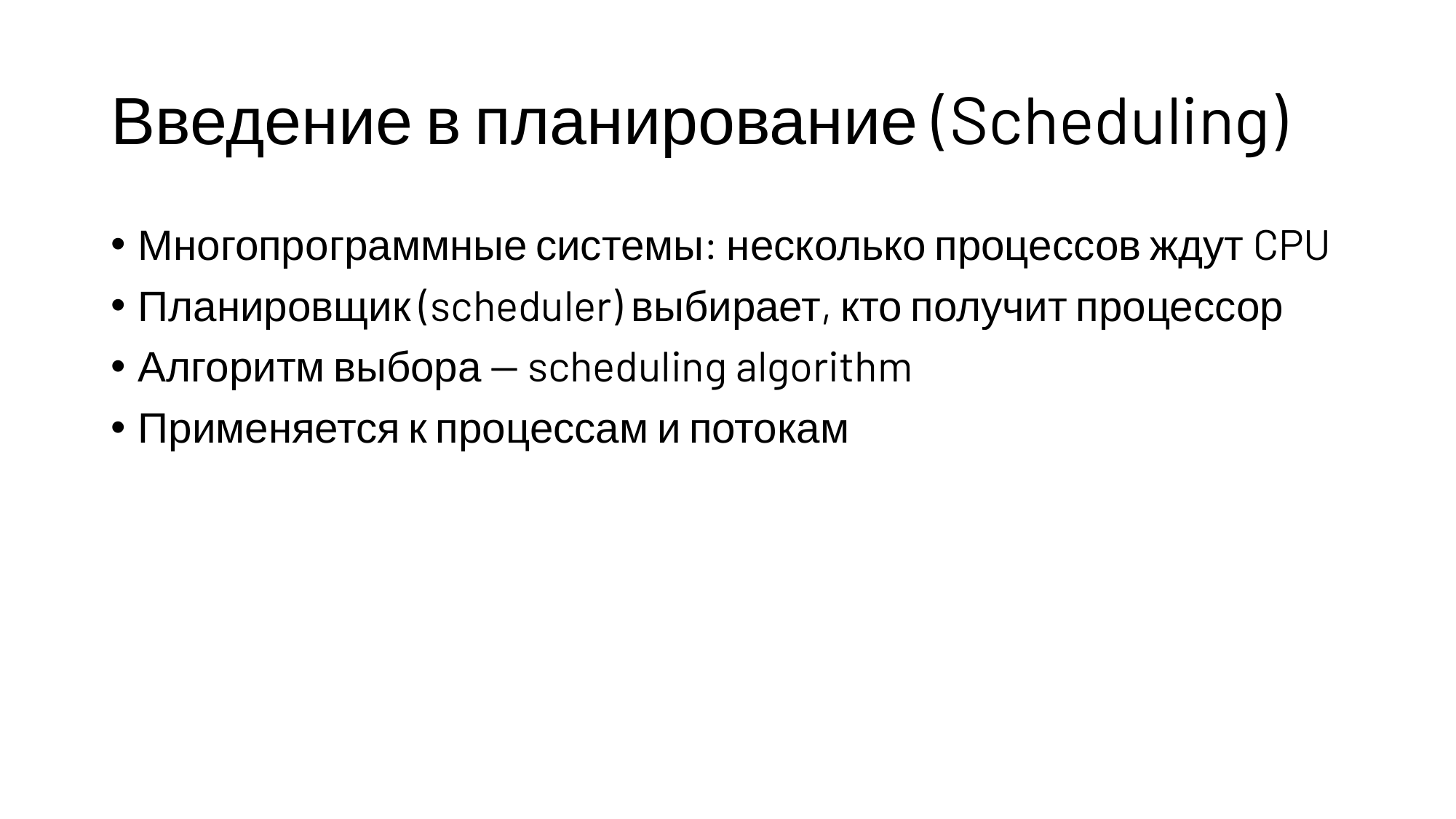

# Введение в планирование (Scheduling)
Многопрограммные системы: несколько процессов ждут CPU
Планировщик (scheduler) выбирает, кто получит процессор
Алгоритм выбора — scheduling algorithm
Применяется к процессам и потокам